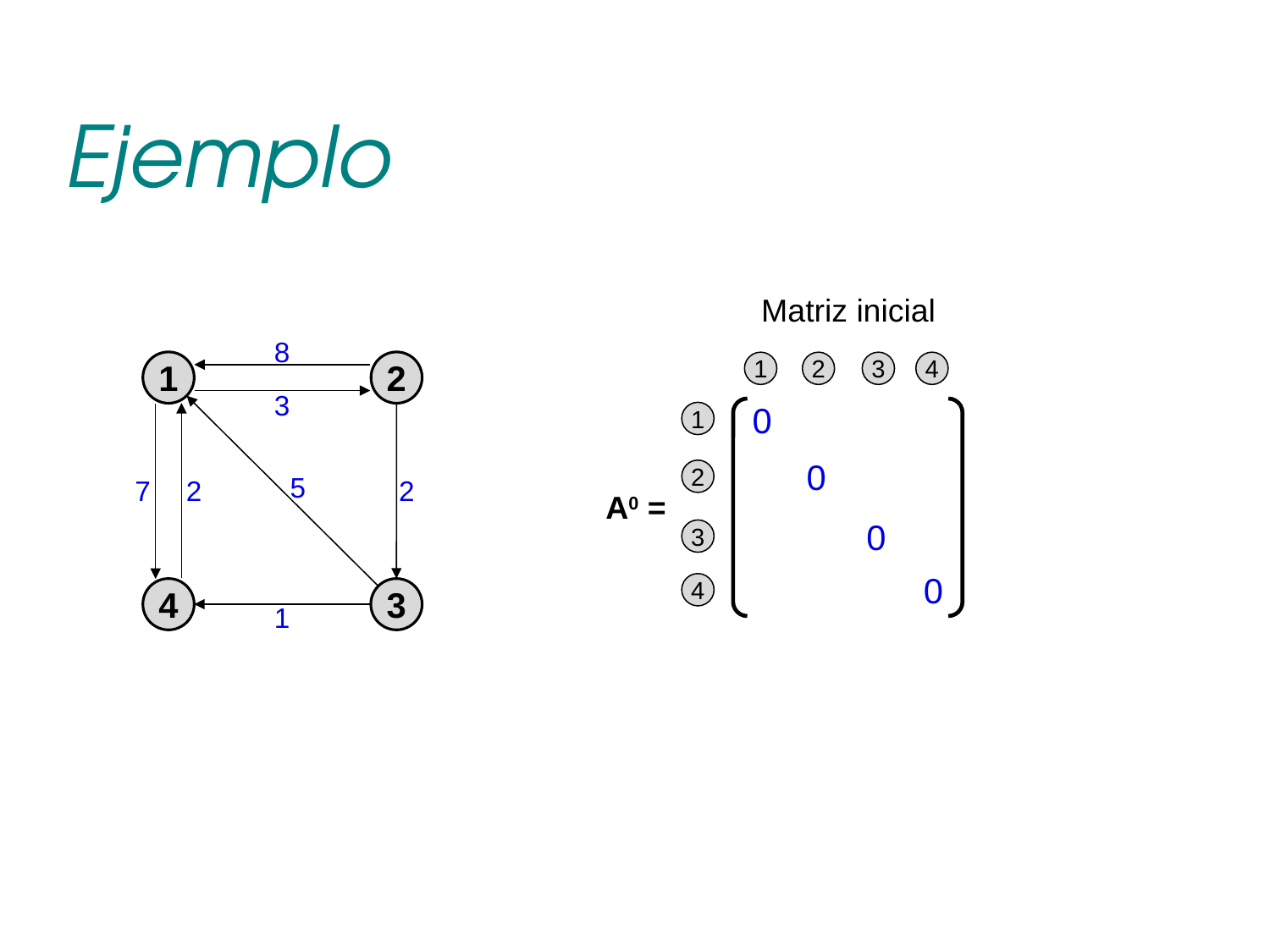

# Ejemplo
Matriz inicial
8
1
2
3
5
7
2
2
4
3
1
1
3
4
2

0
1
0
2
A0 =
0
3
0
4